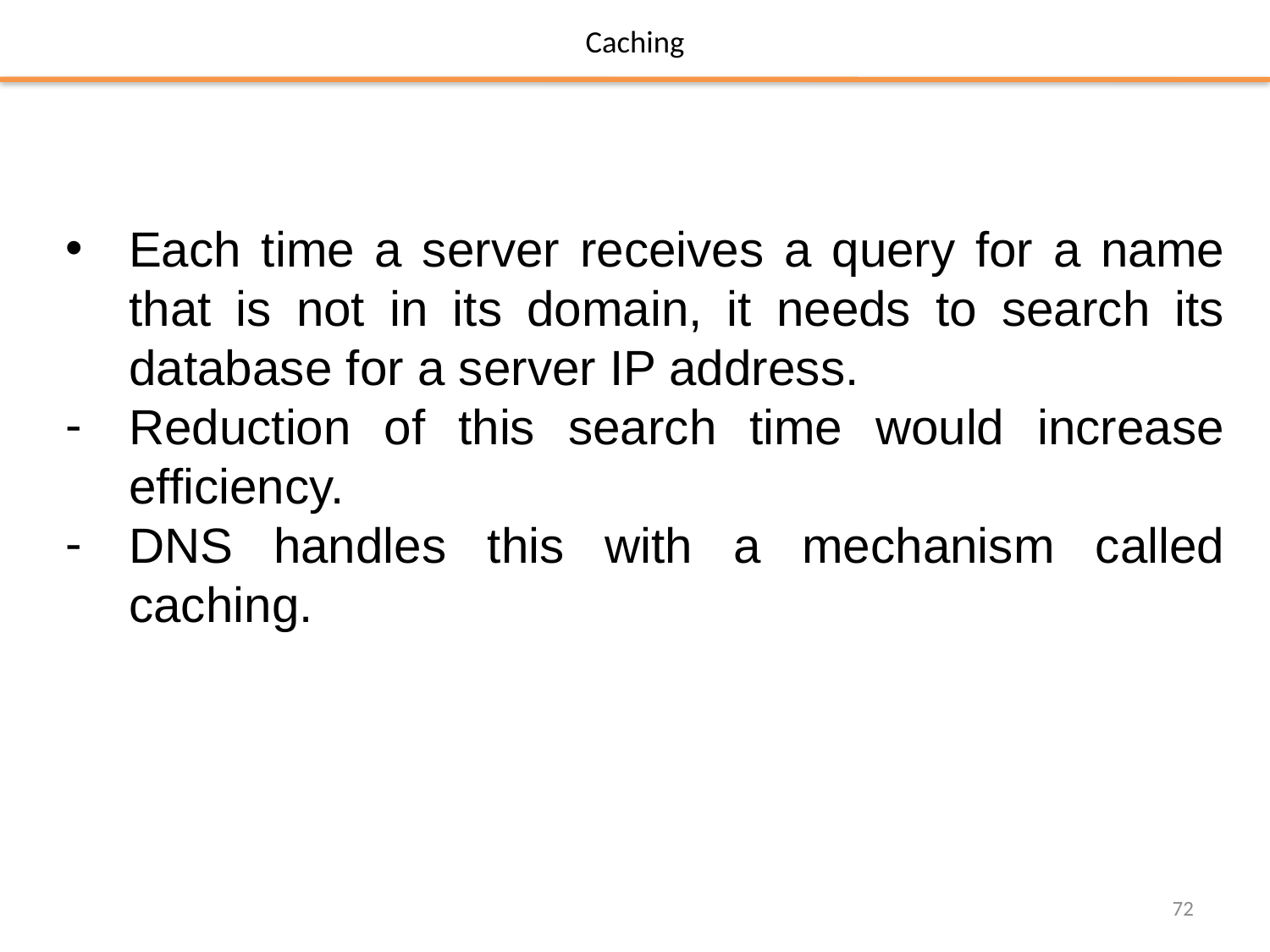

# Caching
Each time a server receives a query for a name that is not in its domain, it needs to search its database for a server IP address.
Reduction of this search time would increase efficiency.
DNS handles this with a mechanism called caching.
72